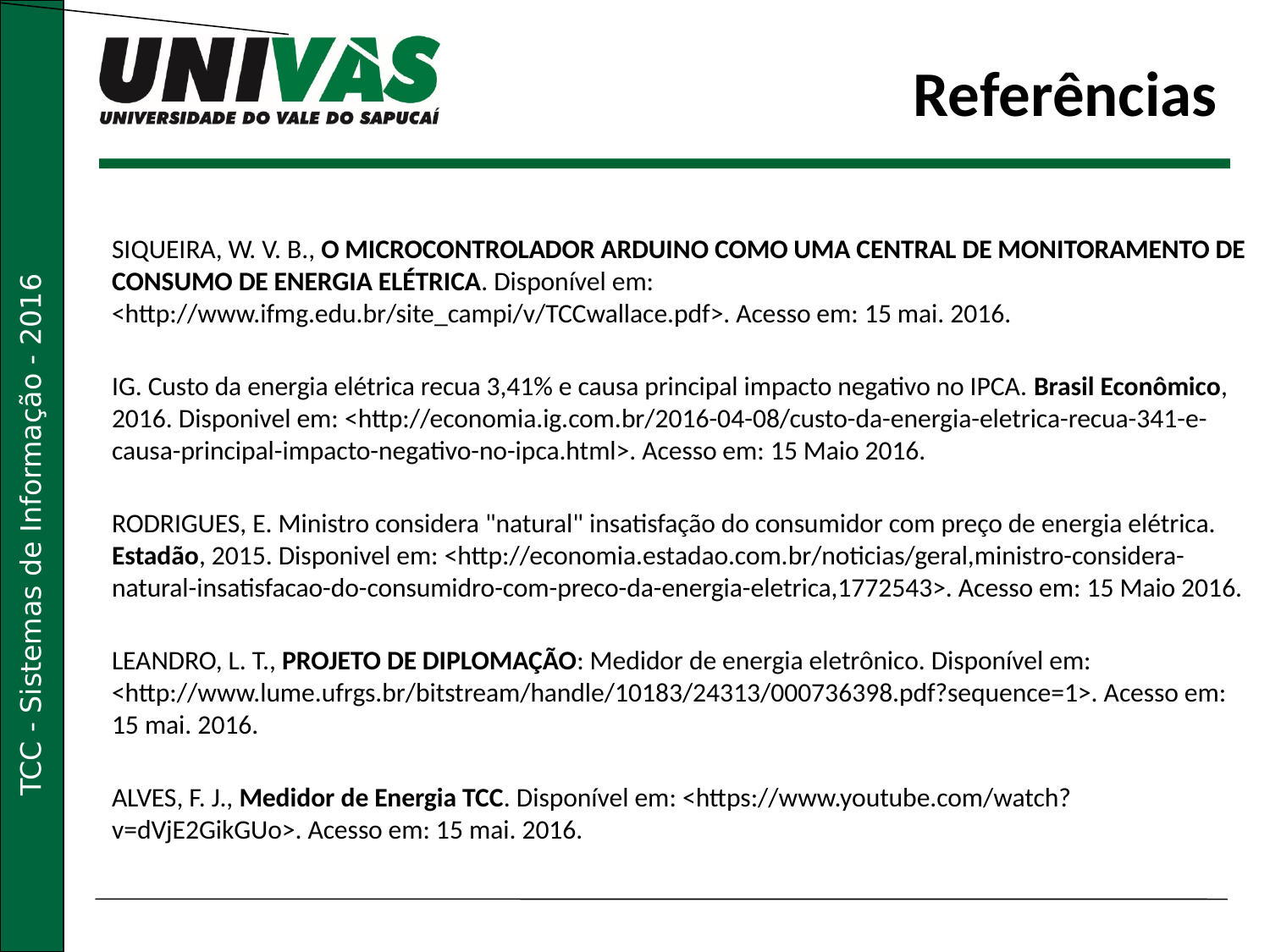

# Referências

SIQUEIRA, W. V. B., O MICROCONTROLADOR ARDUINO COMO UMA CENTRAL DE MONITORAMENTO DE CONSUMO DE ENERGIA ELÉTRICA. Disponível em: <http://www.ifmg.edu.br/site_campi/v/TCCwallace.pdf>. Acesso em: 15 mai. 2016.

IG. Custo da energia elétrica recua 3,41% e causa principal impacto negativo no IPCA. Brasil Econômico, 2016. Disponivel em: <http://economia.ig.com.br/2016-04-08/custo-da-energia-eletrica-recua-341-e-causa-principal-impacto-negativo-no-ipca.html>. Acesso em: 15 Maio 2016.

RODRIGUES, E. Ministro considera "natural" insatisfação do consumidor com preço de energia elétrica. Estadão, 2015. Disponivel em: <http://economia.estadao.com.br/noticias/geral,ministro-considera-natural-insatisfacao-do-consumidro-com-preco-da-energia-eletrica,1772543>. Acesso em: 15 Maio 2016.

LEANDRO, L. T., PROJETO DE DIPLOMAÇÃO: Medidor de energia eletrônico. Disponível em: <http://www.lume.ufrgs.br/bitstream/handle/10183/24313/000736398.pdf?sequence=1>. Acesso em: 15 mai. 2016.

ALVES, F. J., Medidor de Energia TCC. Disponível em: <https://www.youtube.com/watch?v=dVjE2GikGUo>. Acesso em: 15 mai. 2016.